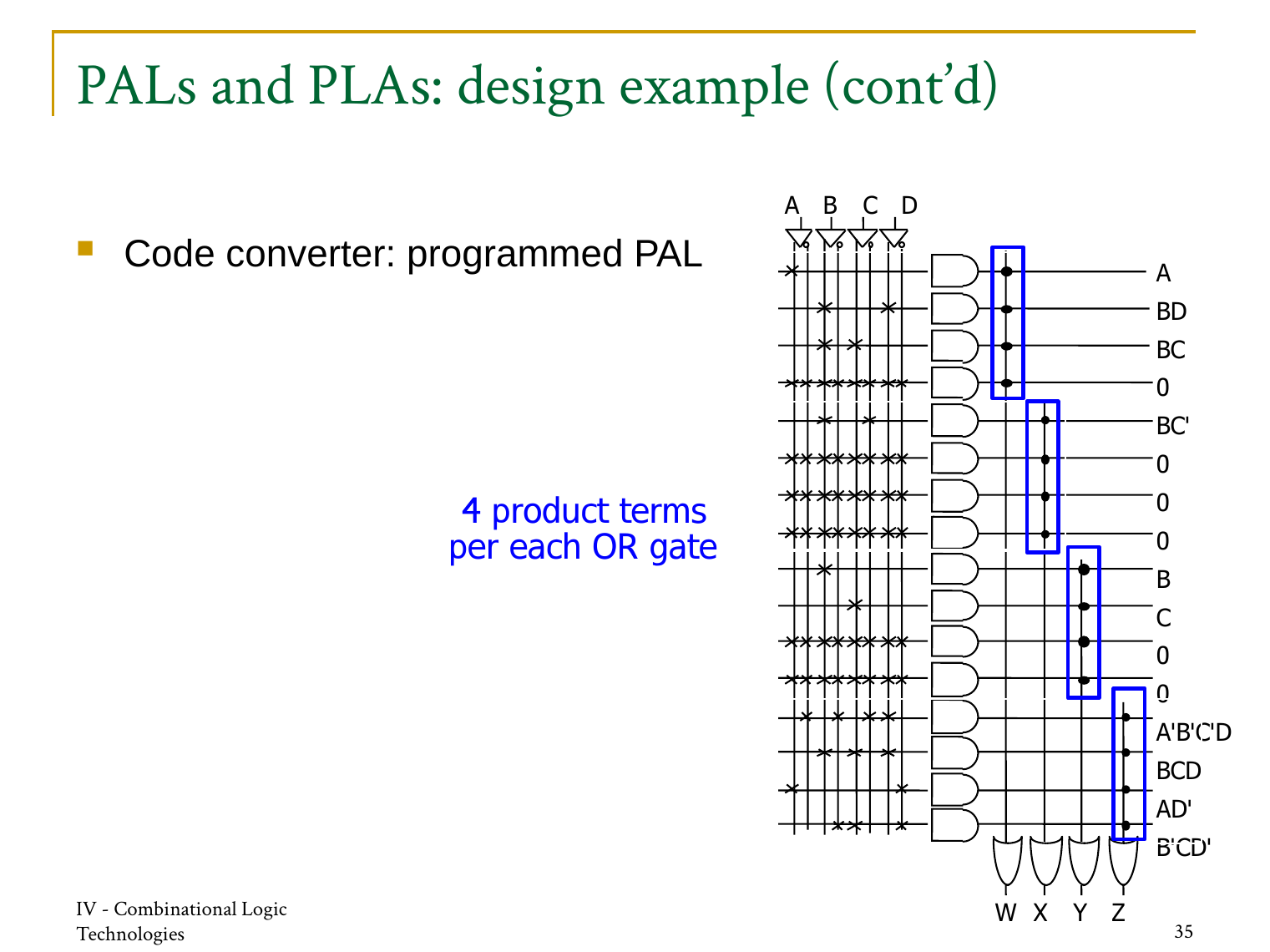

# PALs and PLAs: design example (cont’d)
A	B 	C	D

A
BD
BC
0
BC'
0
0
0
B
C
0
0
A'B'C'D
BCD
AD'
B'CD'

W	X	Y	Z
Code converter: programmed PAL

4 product terms
per each OR gate

IV - Combinational Logic Technologies
35